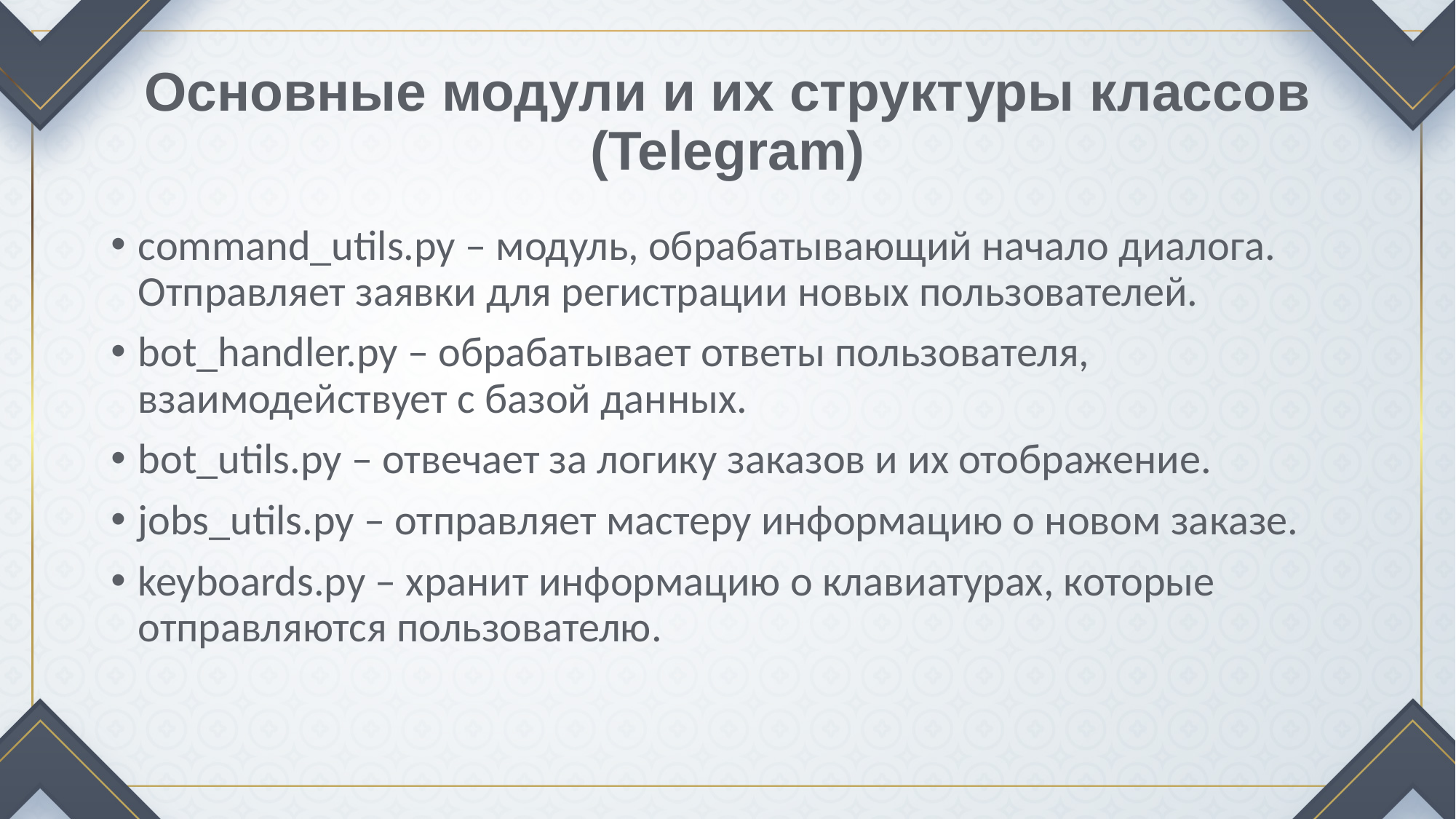

# Основные модули и их структуры классов (Telegram)
command_utils.py – модуль, обрабатывающий начало диалога. Отправляет заявки для регистрации новых пользователей.
bot_handler.py – обрабатывает ответы пользователя, взаимодействует с базой данных.
bot_utils.py – отвечает за логику заказов и их отображение.
jobs_utils.py – отправляет мастеру информацию о новом заказе.
keyboards.py – хранит информацию о клавиатурах, которые отправляются пользователю.